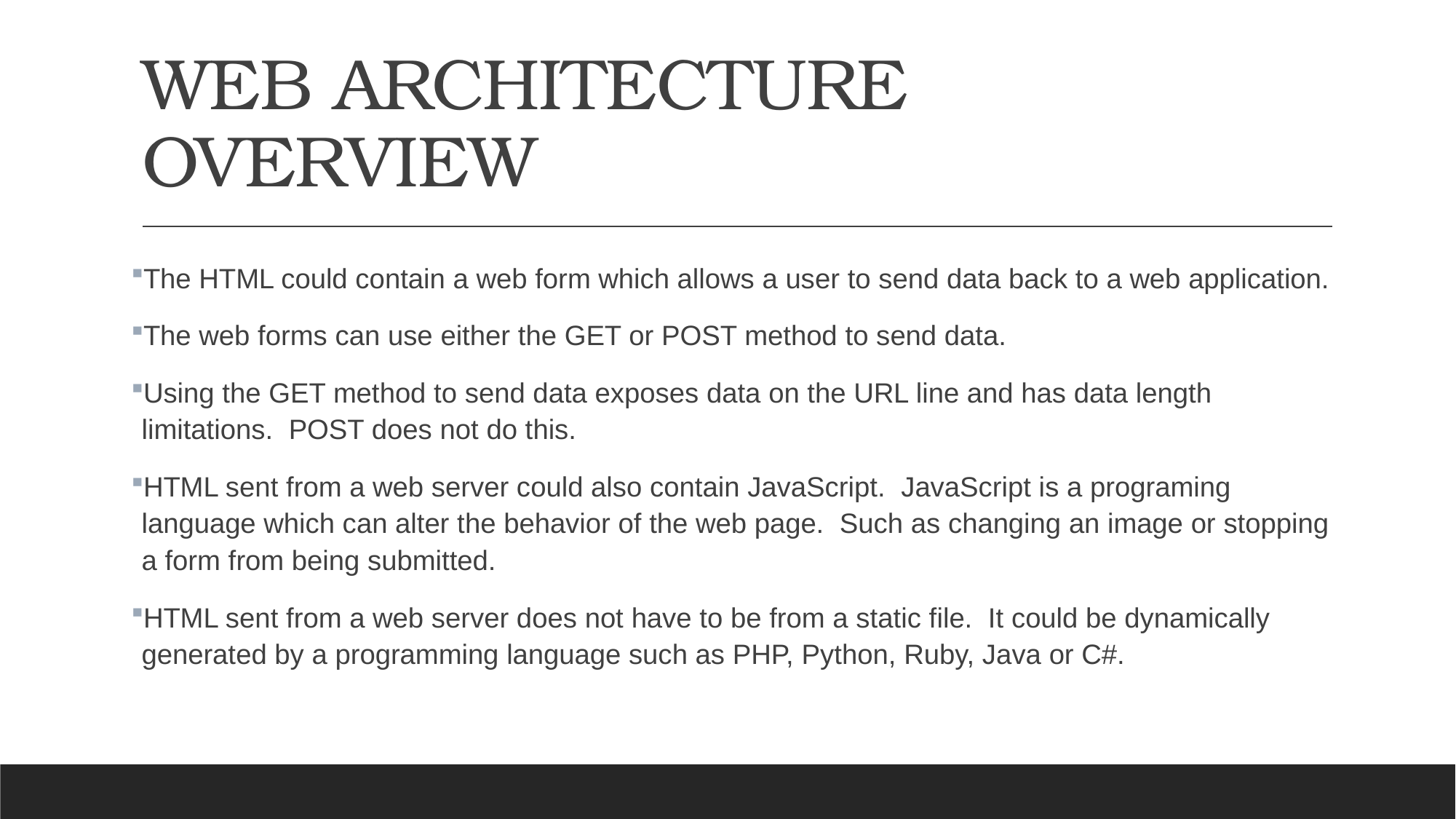

# WEB ARCHITECTURE OVERVIEW
The HTML could contain a web form which allows a user to send data back to a web application.
The web forms can use either the GET or POST method to send data.
Using the GET method to send data exposes data on the URL line and has data length limitations.  POST does not do this.
HTML sent from a web server could also contain JavaScript.  JavaScript is a programing language which can alter the behavior of the web page.  Such as changing an image or stopping a form from being submitted.
HTML sent from a web server does not have to be from a static file.  It could be dynamically generated by a programming language such as PHP, Python, Ruby, Java or C#.